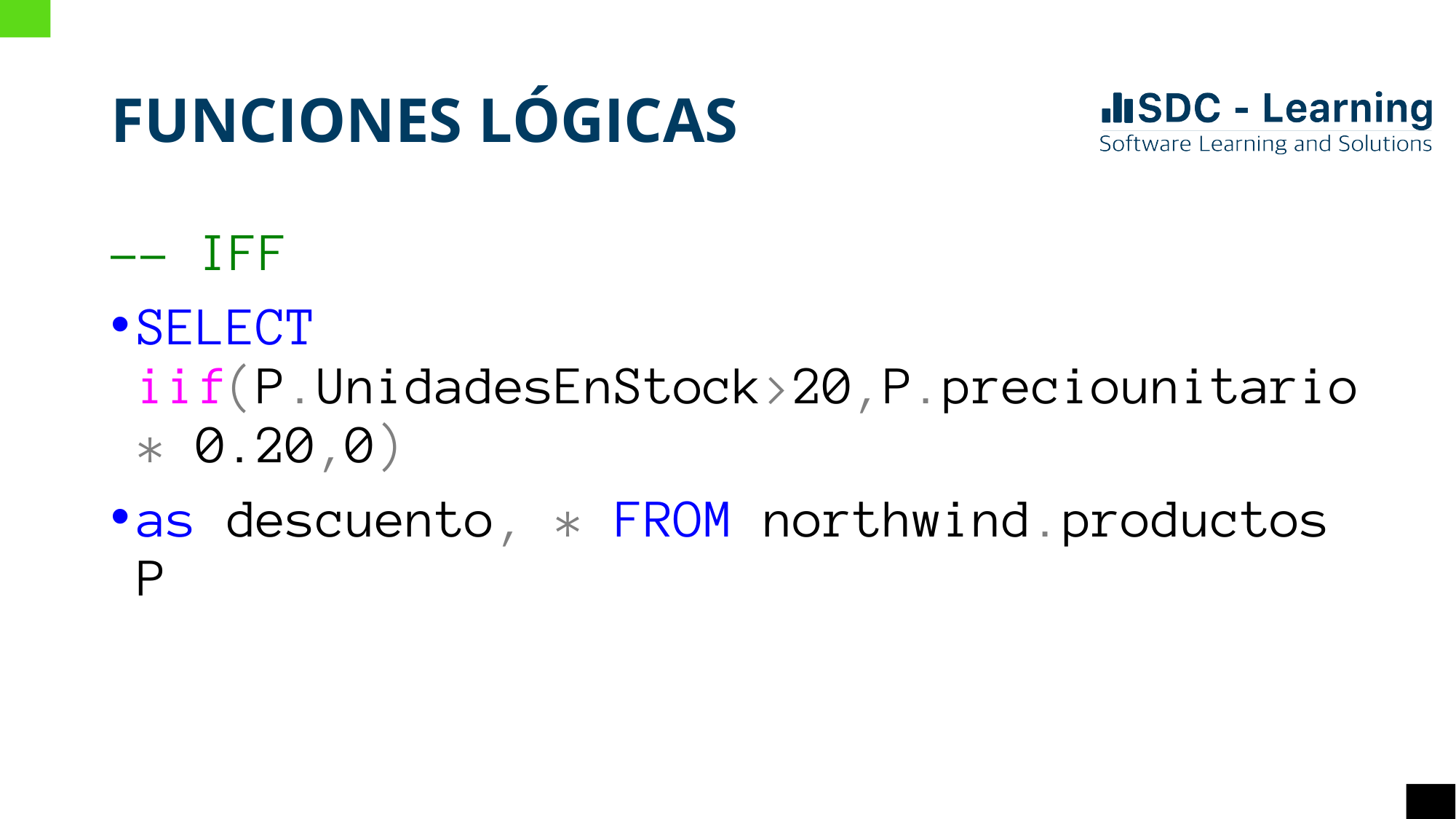

# FUNCIONES LÓGICAS
-- IFF
SELECT iif(P.UnidadesEnStock>20,P.preciounitario * 0.20,0)
as descuento, * FROM northwind.productos P